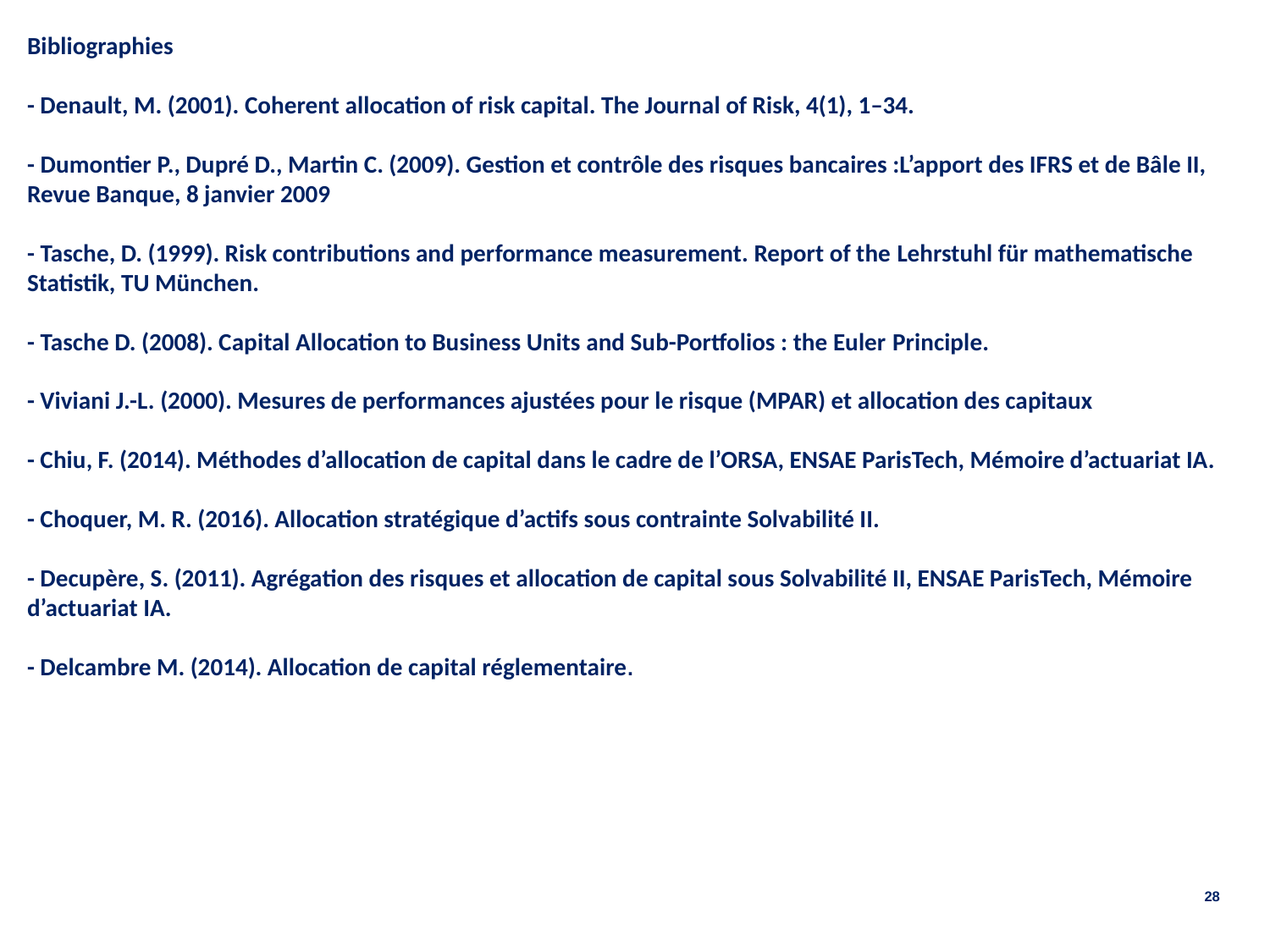

# Bibliographies - Denault, M. (2001). Coherent allocation of risk capital. The Journal of Risk, 4(1), 1–34. - Dumontier P., Dupré D., Martin C. (2009). Gestion et contrôle des risques bancaires :L’apport des IFRS et de Bâle II, Revue Banque, 8 janvier 2009 - Tasche, D. (1999). Risk contributions and performance measurement. Report of the Lehrstuhl für mathematische Statistik, TU München. - Tasche D. (2008). Capital Allocation to Business Units and Sub-Portfolios : the Euler Principle. - Viviani J.-L. (2000). Mesures de performances ajustées pour le risque (MPAR) et allocation des capitaux - Chiu, F. (2014). Méthodes d’allocation de capital dans le cadre de l’ORSA, ENSAE ParisTech, Mémoire d’actuariat IA. - Choquer, M. R. (2016). Allocation stratégique d’actifs sous contrainte Solvabilité II. - Decupère, S. (2011). Agrégation des risques et allocation de capital sous Solvabilité II, ENSAE ParisTech, Mémoire d’actuariat IA. - Delcambre M. (2014). Allocation de capital réglementaire.

28